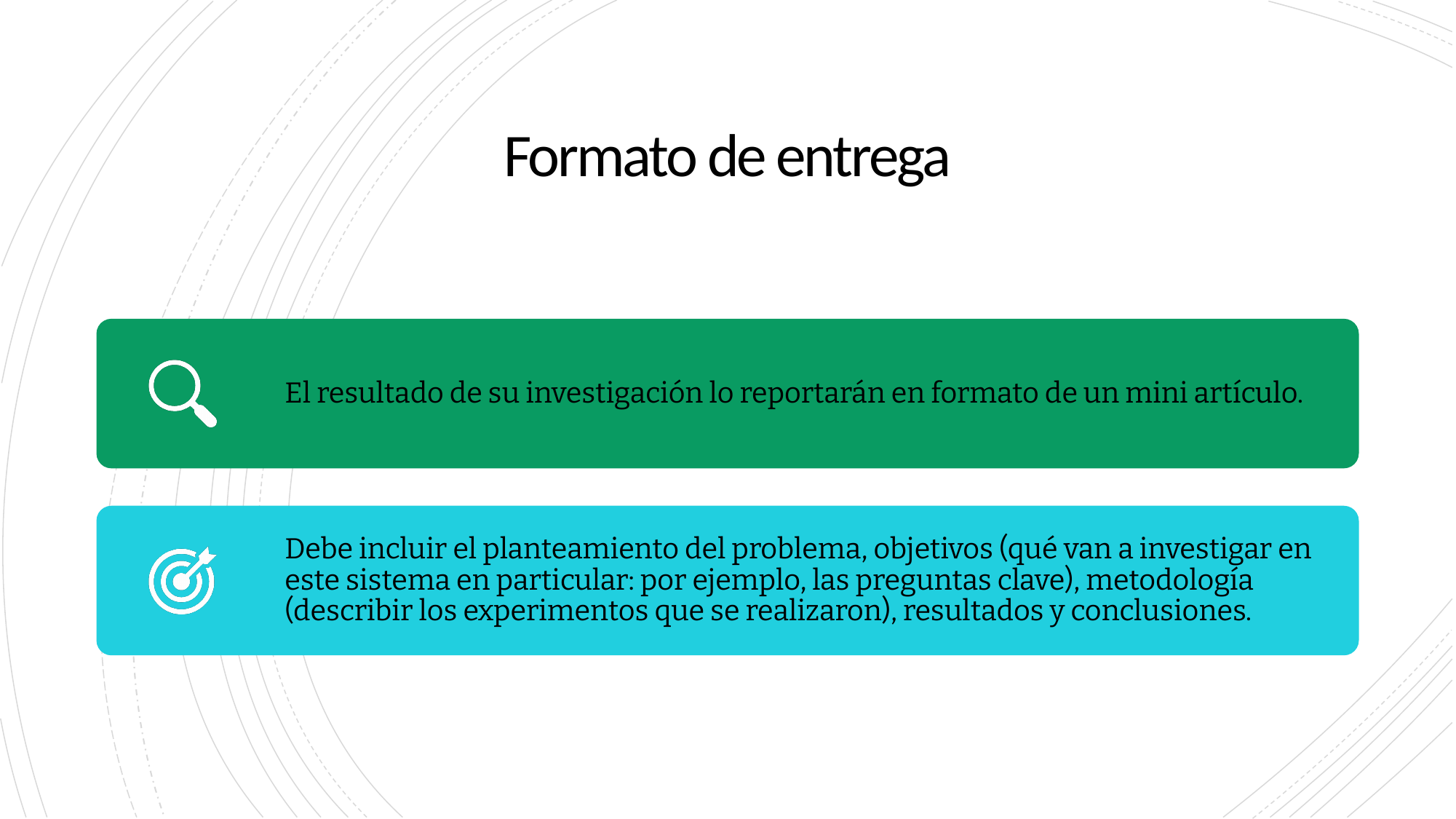

# Formato de entrega
El resultado de su investigación lo reportarán en formato de un mini artículo.
Debe incluir el planteamiento del problema, objetivos (qué van a investigar en este sistema en particular: por ejemplo, las preguntas clave), metodología (describir los experimentos que se realizaron), resultados y conclusiones.